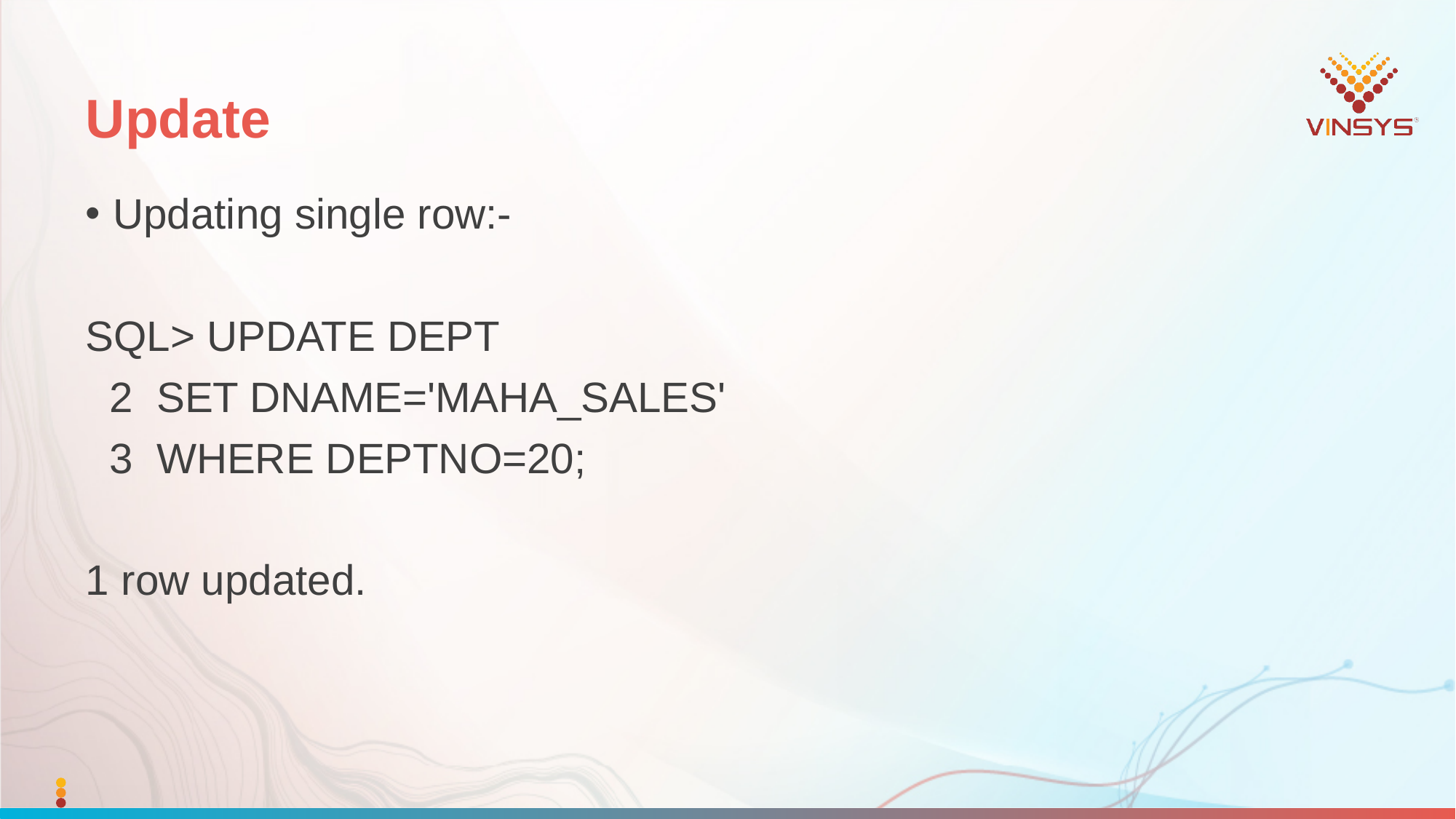

# Update
Updating single row:-

SQL> UPDATE DEPT
  2  SET DNAME='MAHA_SALES'
  3  WHERE DEPTNO=20;

1 row updated.